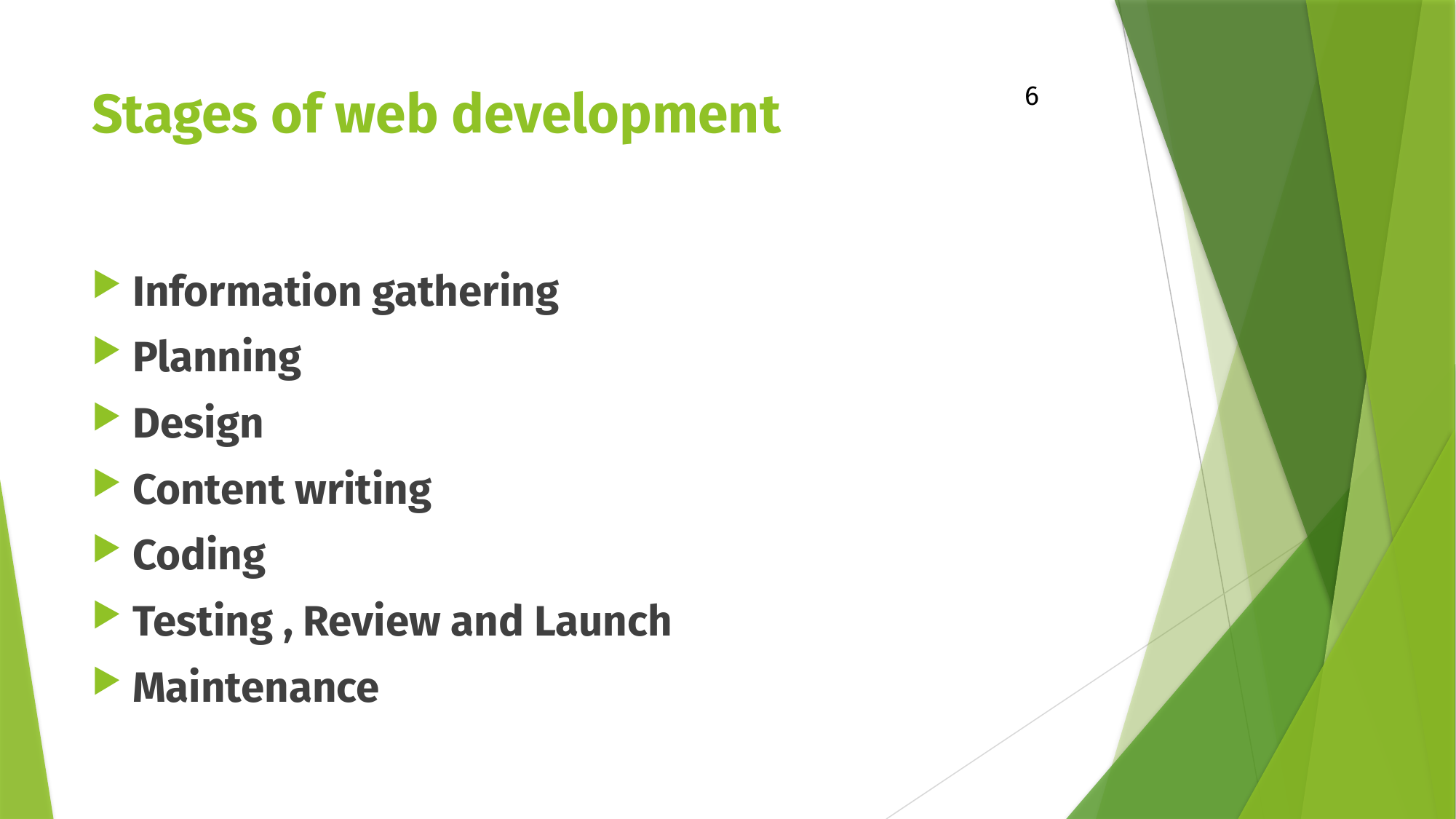

# Stages of web development
6
Information gathering
Planning
Design
Content writing
Coding
Testing , Review and Launch
Maintenance